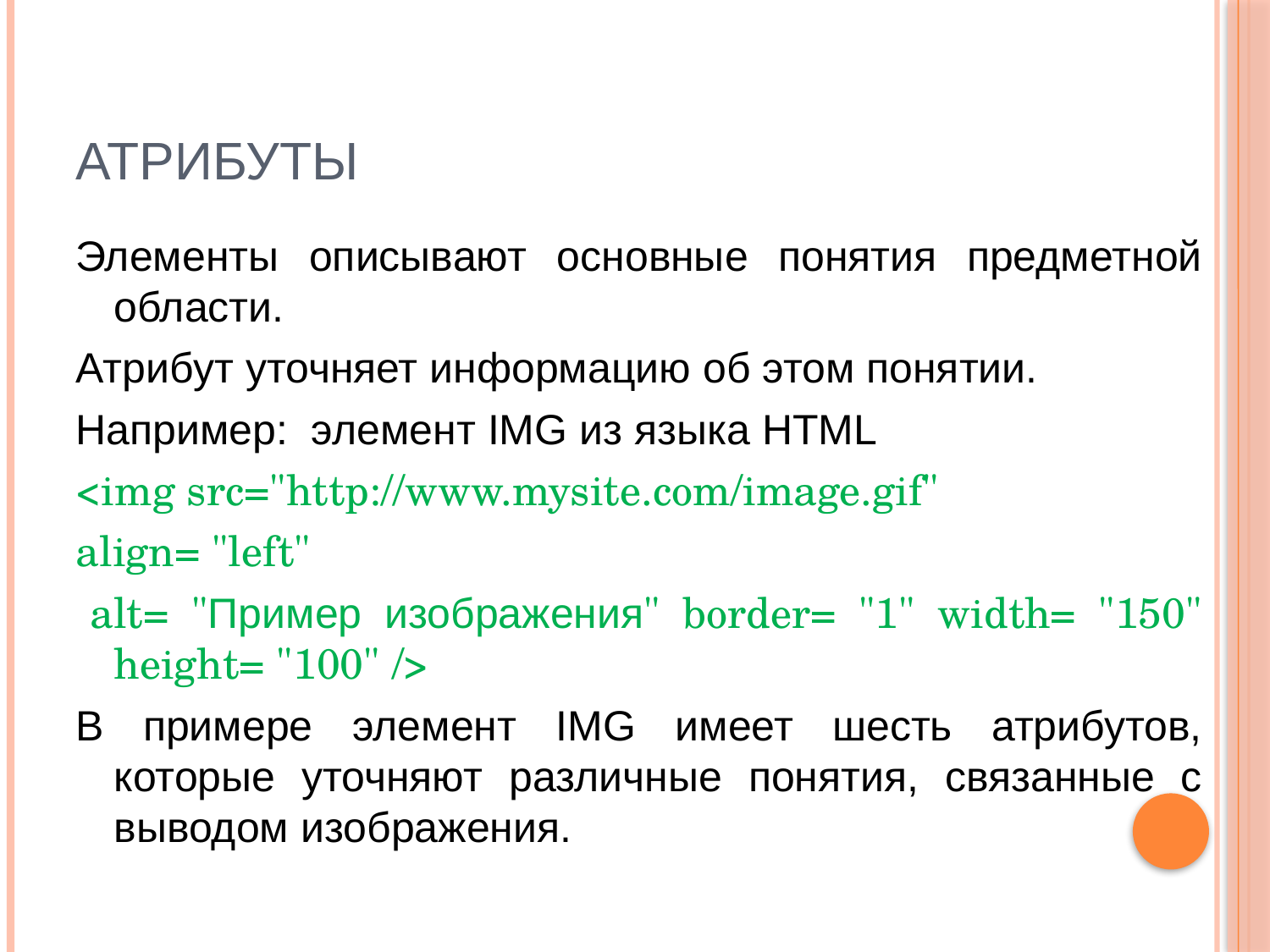

# Атрибуты
Элементы описывают основные понятия предметной области.
Атрибут уточняет информацию об этом понятии.
Например:  элемент IMG из языка HTML
<img src="http://www.mysite.com/image.gif"
align= "left"
 alt= "Пример изображения" border= "1" width= "150" height= "100" />
В примере элемент IMG имеет шесть атрибутов, которые уточняют различные понятия, связанные с выводом изображения.